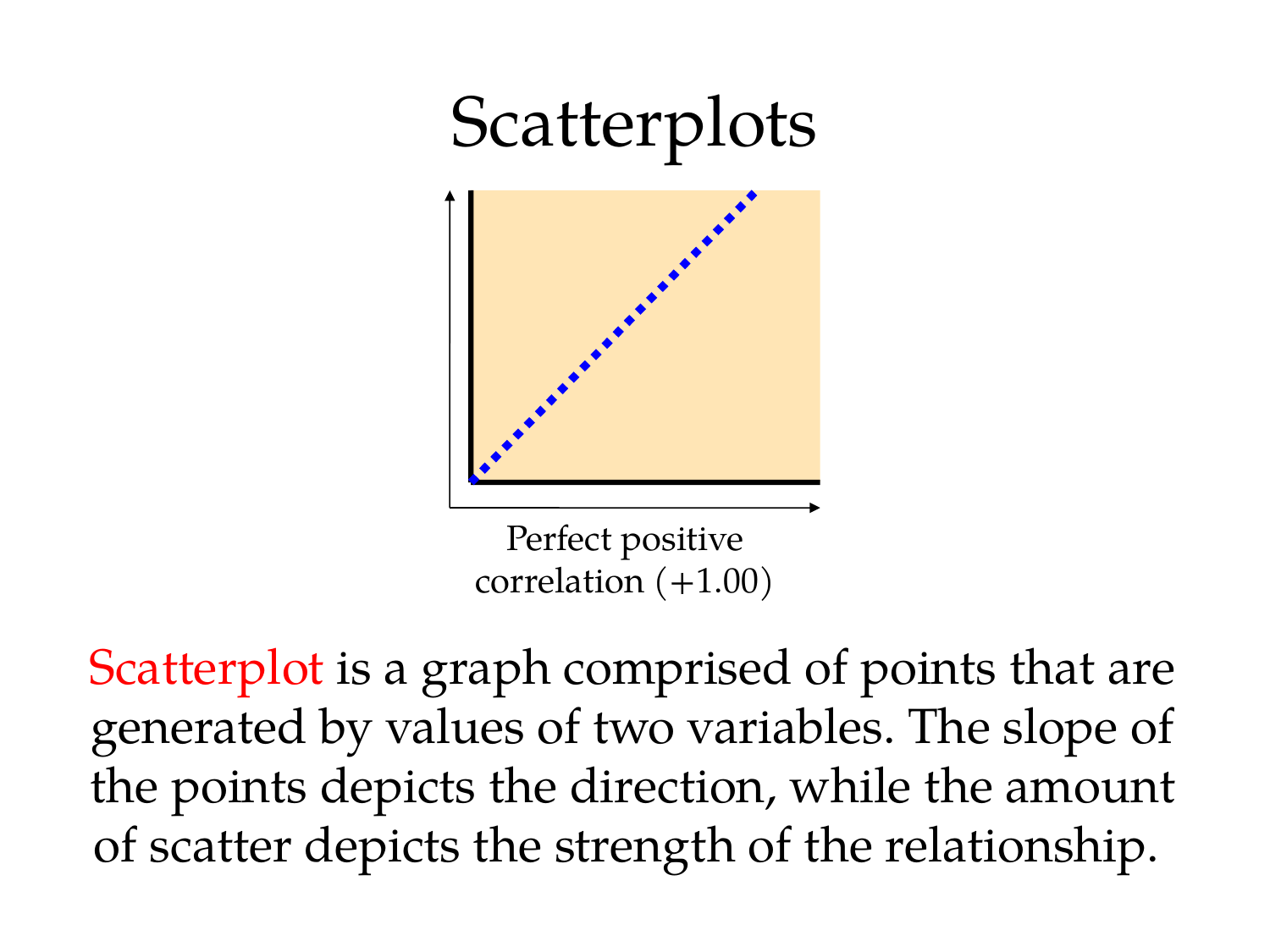

# Scatterplots

Perfect positive
correlation (+1.00)
Scatterplot is a graph comprised of points that are generated by values of two variables. The slope of the points depicts the direction, while the amount of scatter depicts the strength of the relationship.